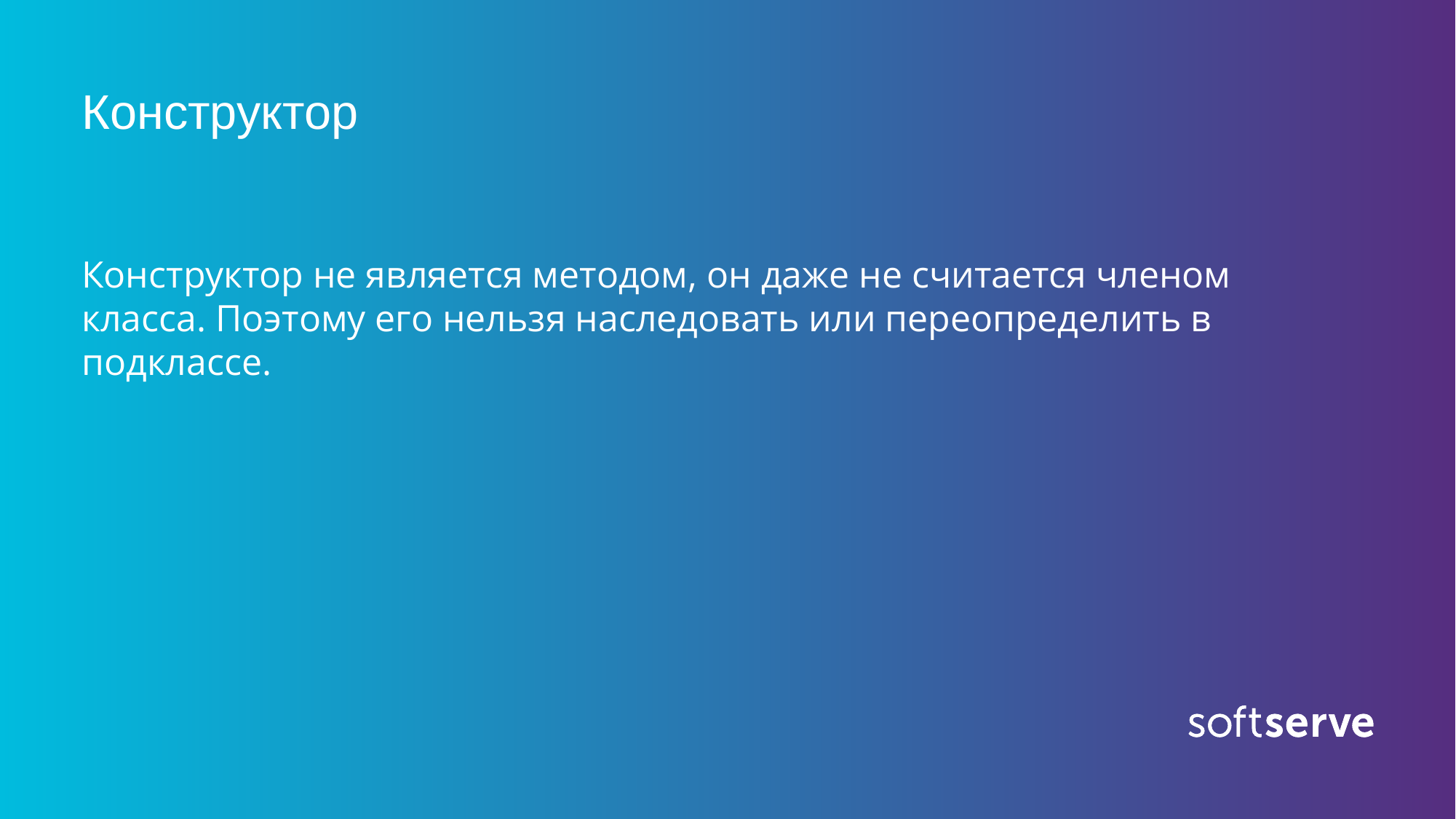

# Конструктор
Конструктор не является методом, он даже не считается членом класса. Поэтому его нельзя наследовать или переопределить в подклассе.